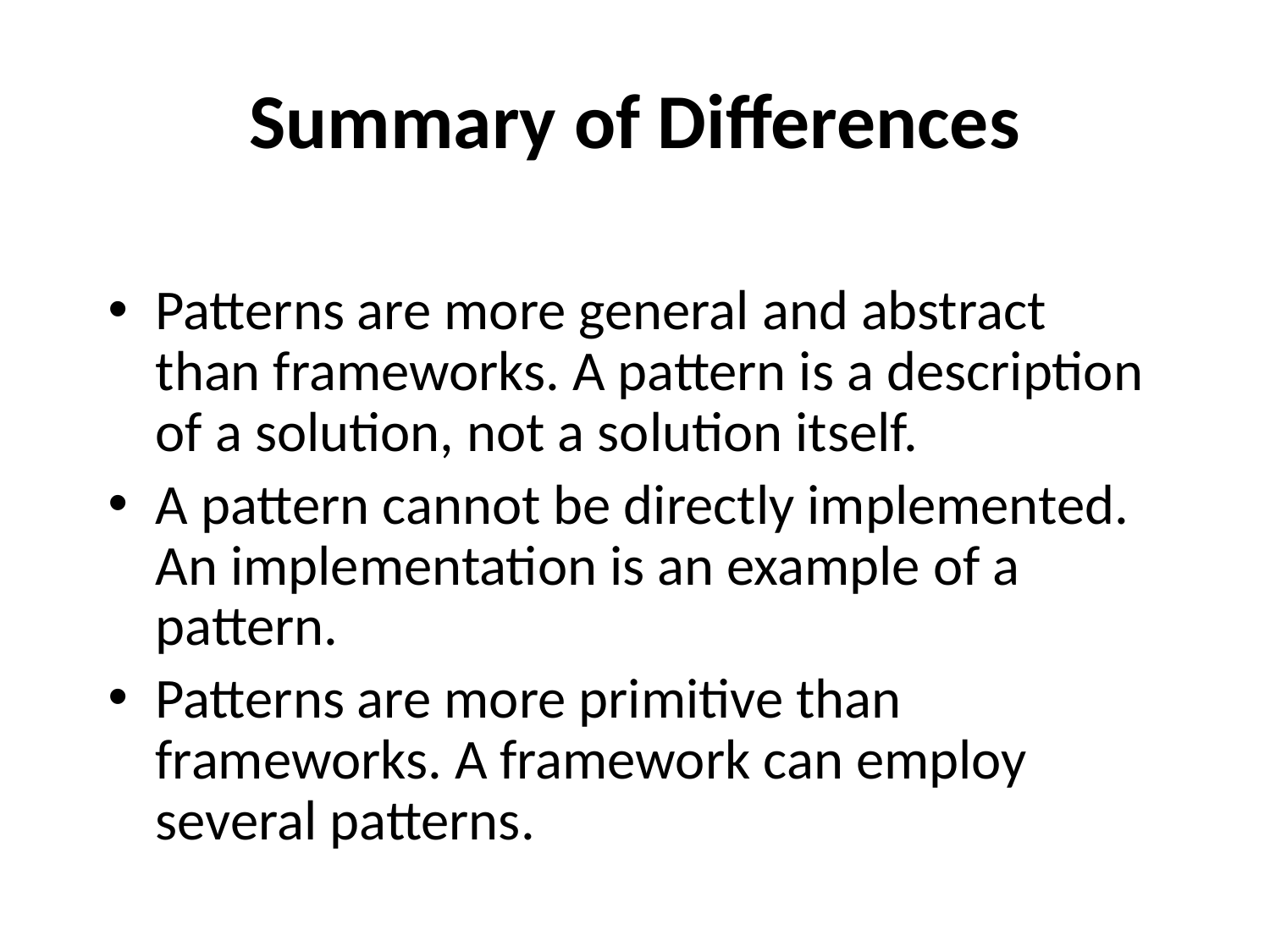

# Summary of Differences
Patterns are more general and abstract than frameworks. A pattern is a description of a solution, not a solution itself.
A pattern cannot be directly implemented. An implementation is an example of a pattern.
Patterns are more primitive than frameworks. A framework can employ several patterns.